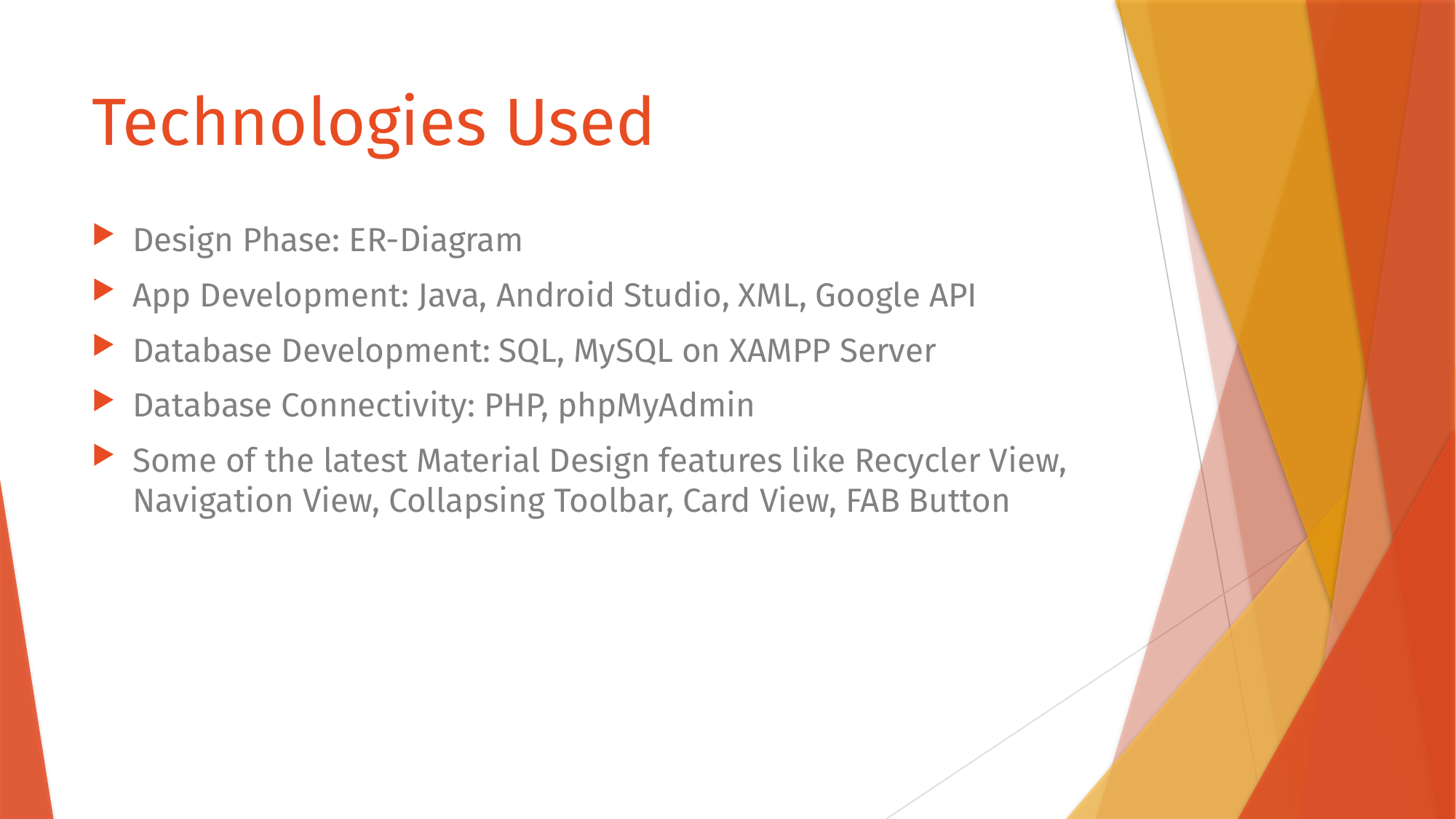

# Technologies Used
Design Phase: ER-Diagram
App Development: Java, Android Studio, XML, Google API
Database Development: SQL, MySQL on XAMPP Server
Database Connectivity: PHP, phpMyAdmin
Some of the latest Material Design features like Recycler View, Navigation View, Collapsing Toolbar, Card View, FAB Button